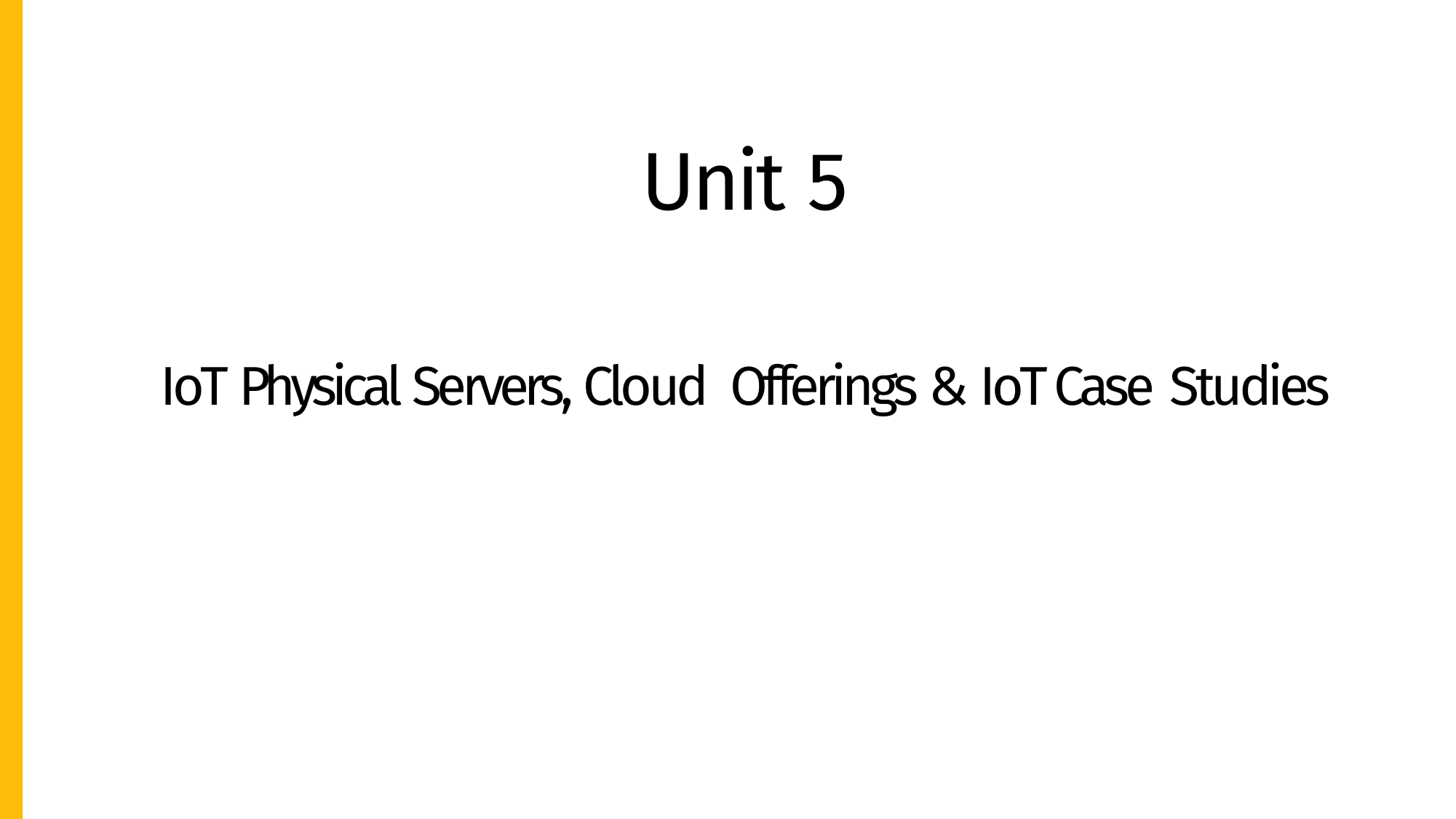

Unit 5

IoT Physical Servers, Cloud  Offerings & IoT Case Studies